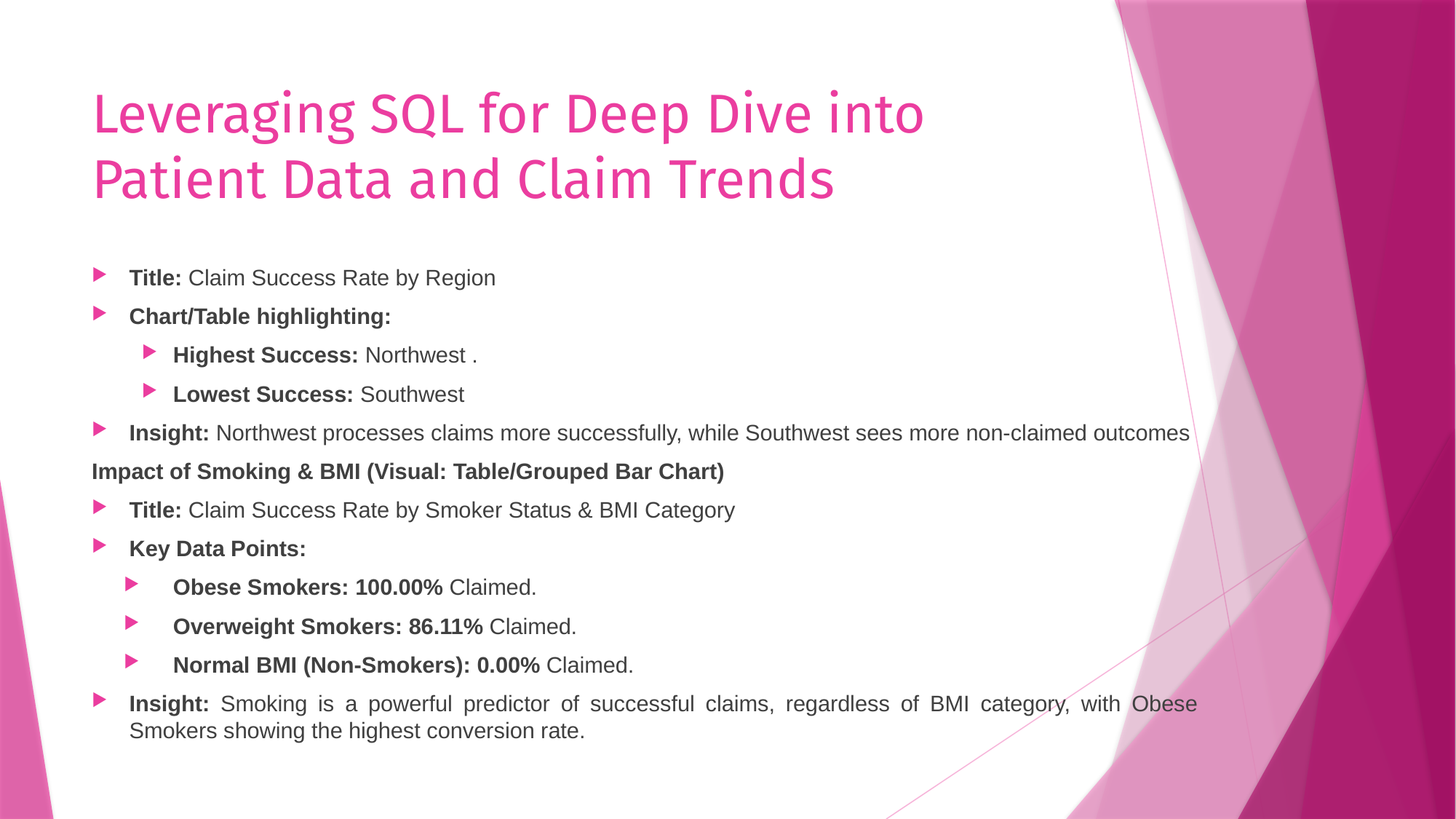

# Leveraging SQL for Deep Dive into Patient Data and Claim Trends
Title: Claim Success Rate by Region
Chart/Table highlighting:
Highest Success: Northwest .
Lowest Success: Southwest
Insight: Northwest processes claims more successfully, while Southwest sees more non-claimed outcomes
Impact of Smoking & BMI (Visual: Table/Grouped Bar Chart)
Title: Claim Success Rate by Smoker Status & BMI Category
Key Data Points:
Obese Smokers: 100.00% Claimed.
Overweight Smokers: 86.11% Claimed.
Normal BMI (Non-Smokers): 0.00% Claimed.
Insight: Smoking is a powerful predictor of successful claims, regardless of BMI category, with Obese Smokers showing the highest conversion rate.